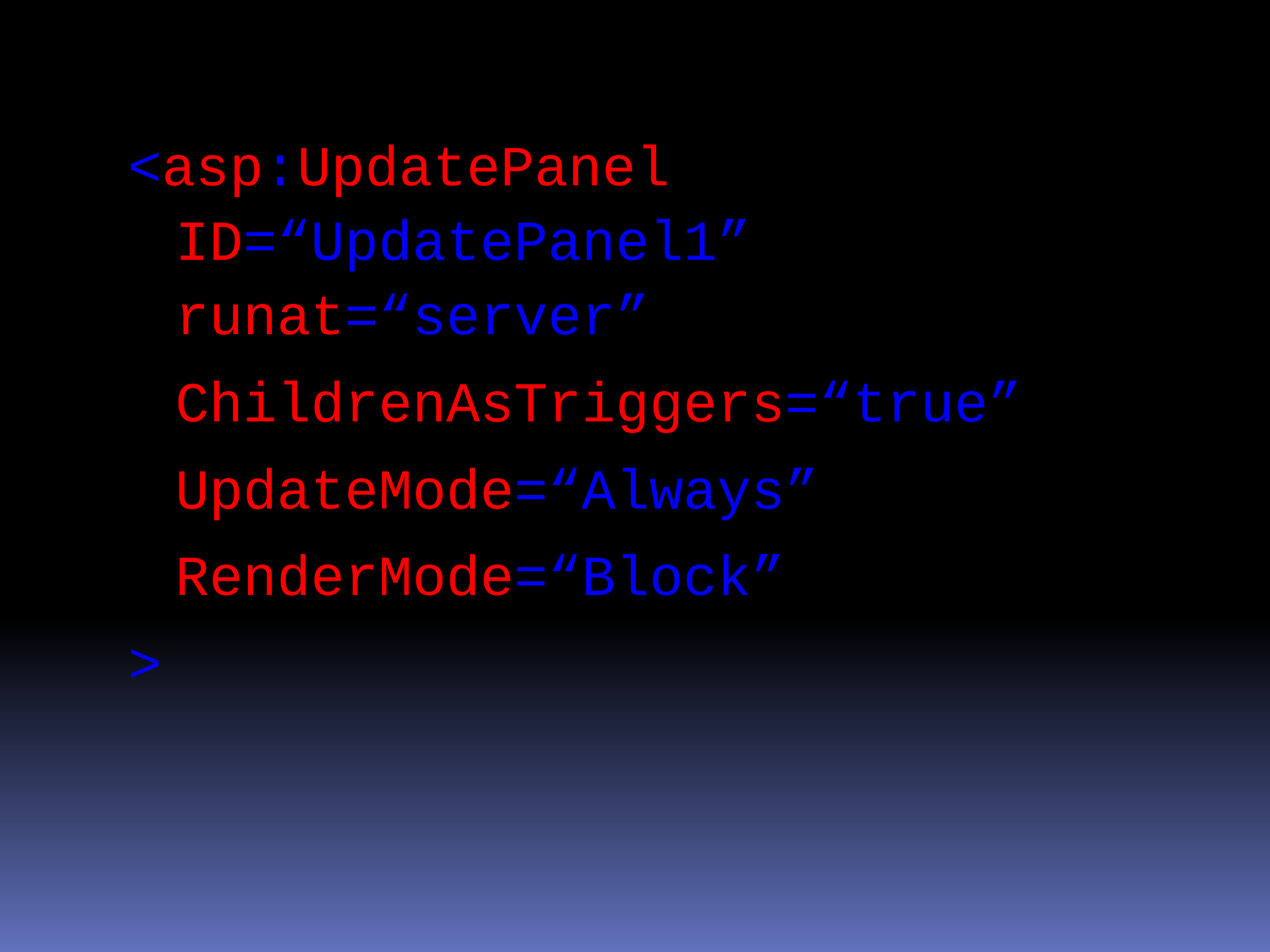

<asp:UpdatePanel ID=“UpdatePanel1” runat=“server”
	ChildrenAsTriggers=“true”
	UpdateMode=“Always”
	RenderMode=“Block”
>